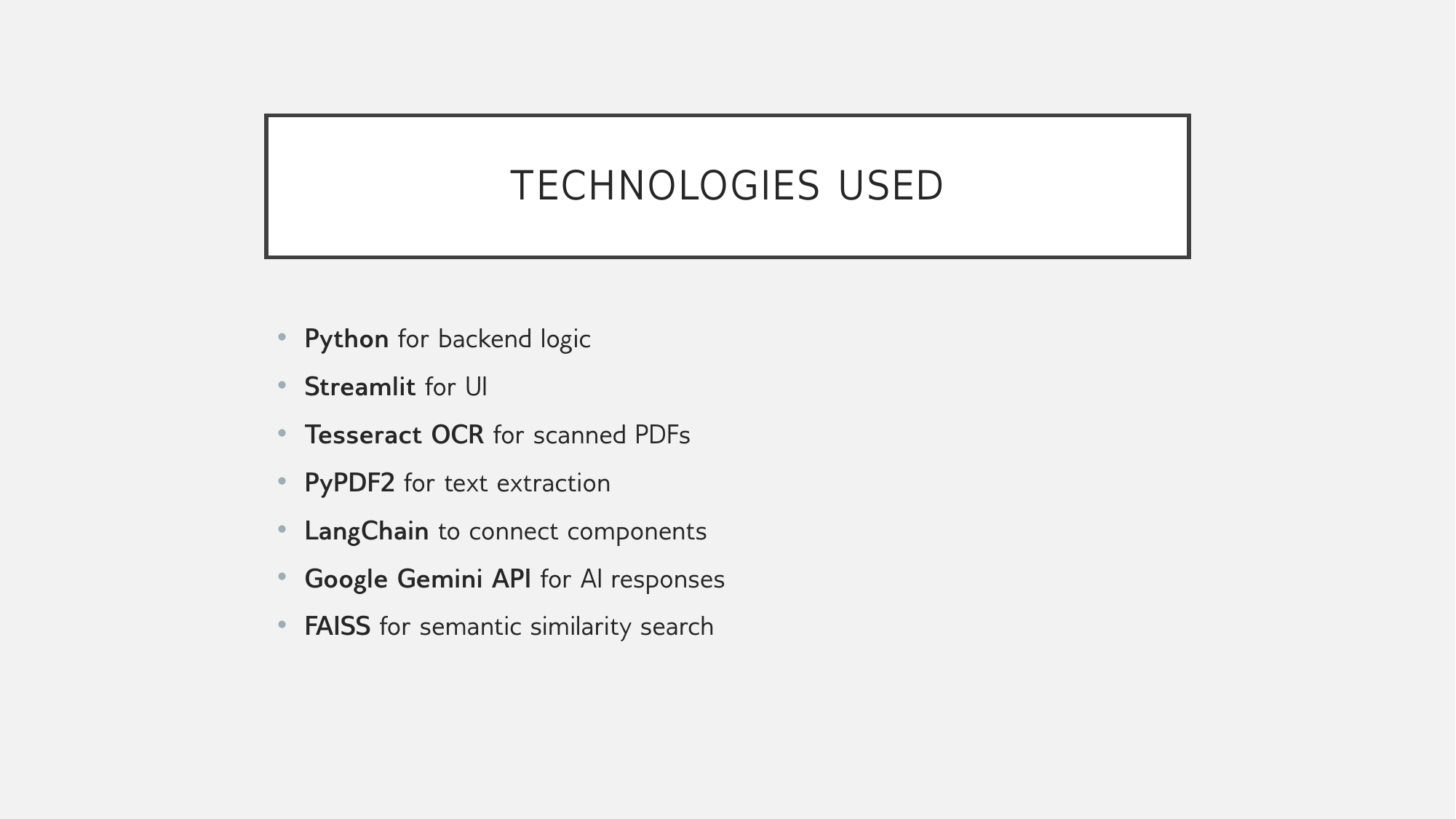

# Technologies Used
Python for backend logic
Streamlit for UI
Tesseract OCR for scanned PDFs
PyPDF2 for text extraction
LangChain to connect components
Google Gemini API for AI responses
FAISS for semantic similarity search